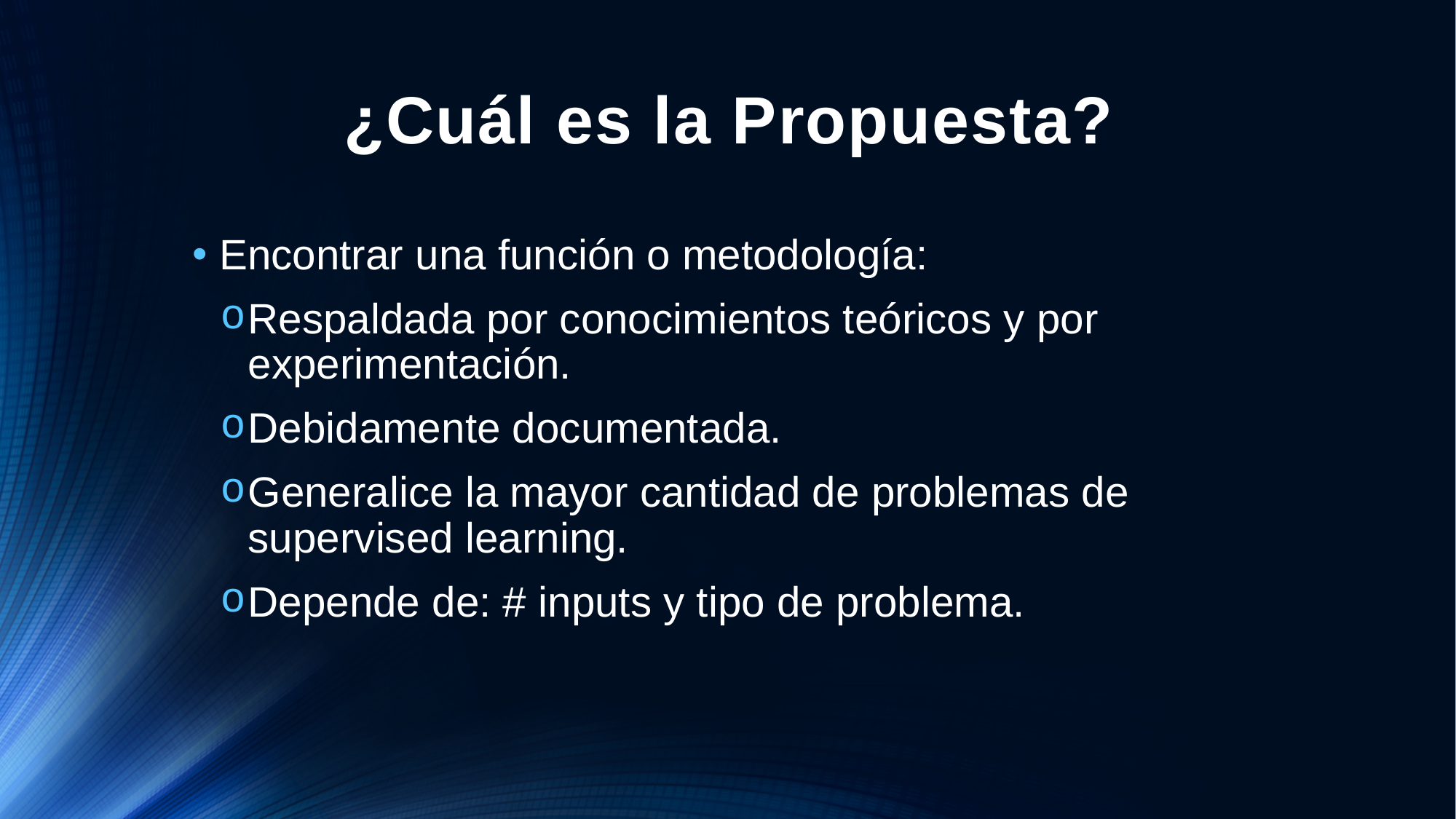

# ¿Cuál es la Propuesta?
Encontrar una función o metodología:
Respaldada por conocimientos teóricos y por experimentación.
Debidamente documentada.
Generalice la mayor cantidad de problemas de supervised learning.
Depende de: # inputs y tipo de problema.